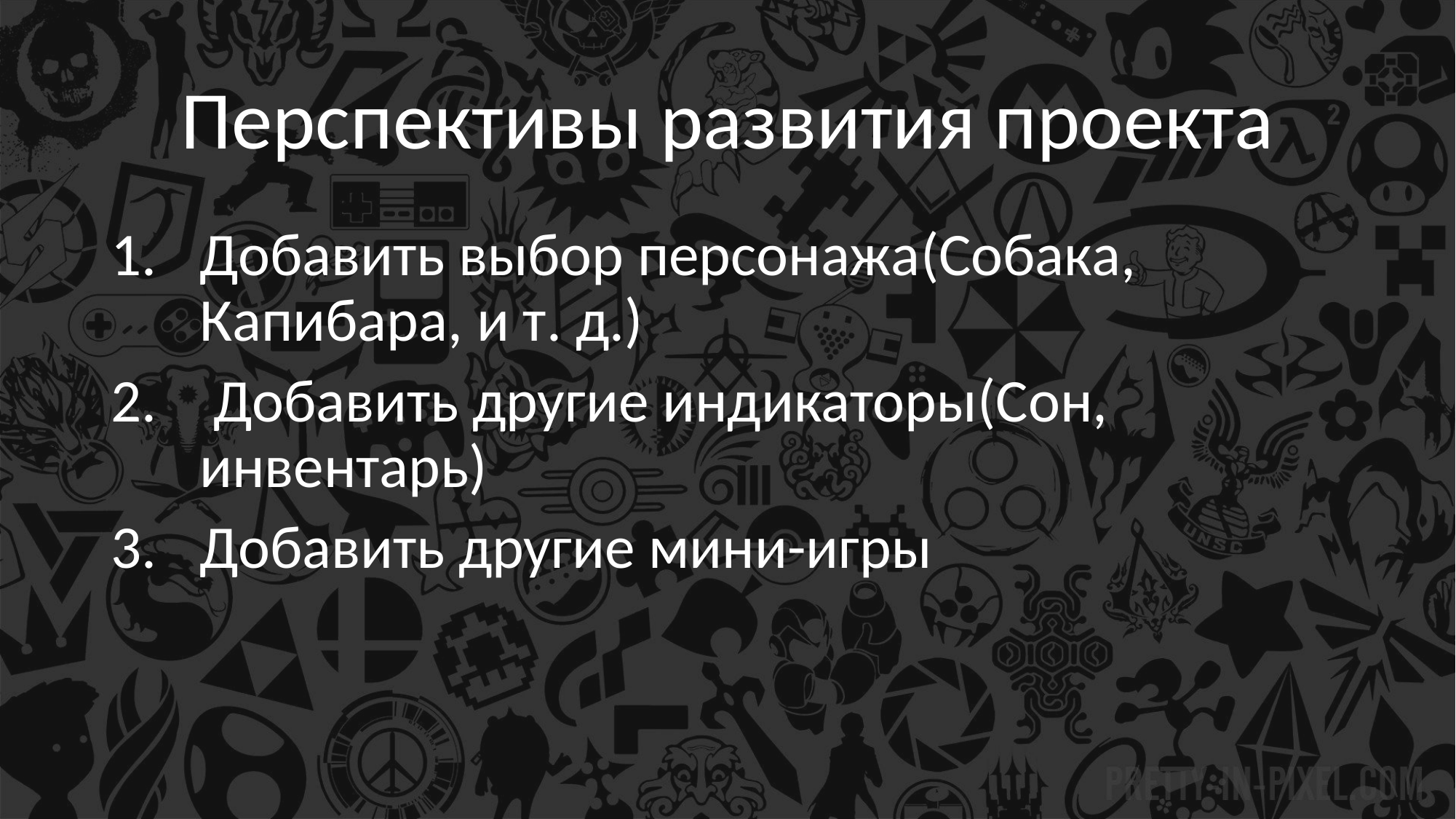

# Перспективы развития проекта
Добавить выбор персонажа(Собака, Капибара, и т. д.)
 Добавить другие индикаторы(Сон, инвентарь)
Добавить другие мини-игры